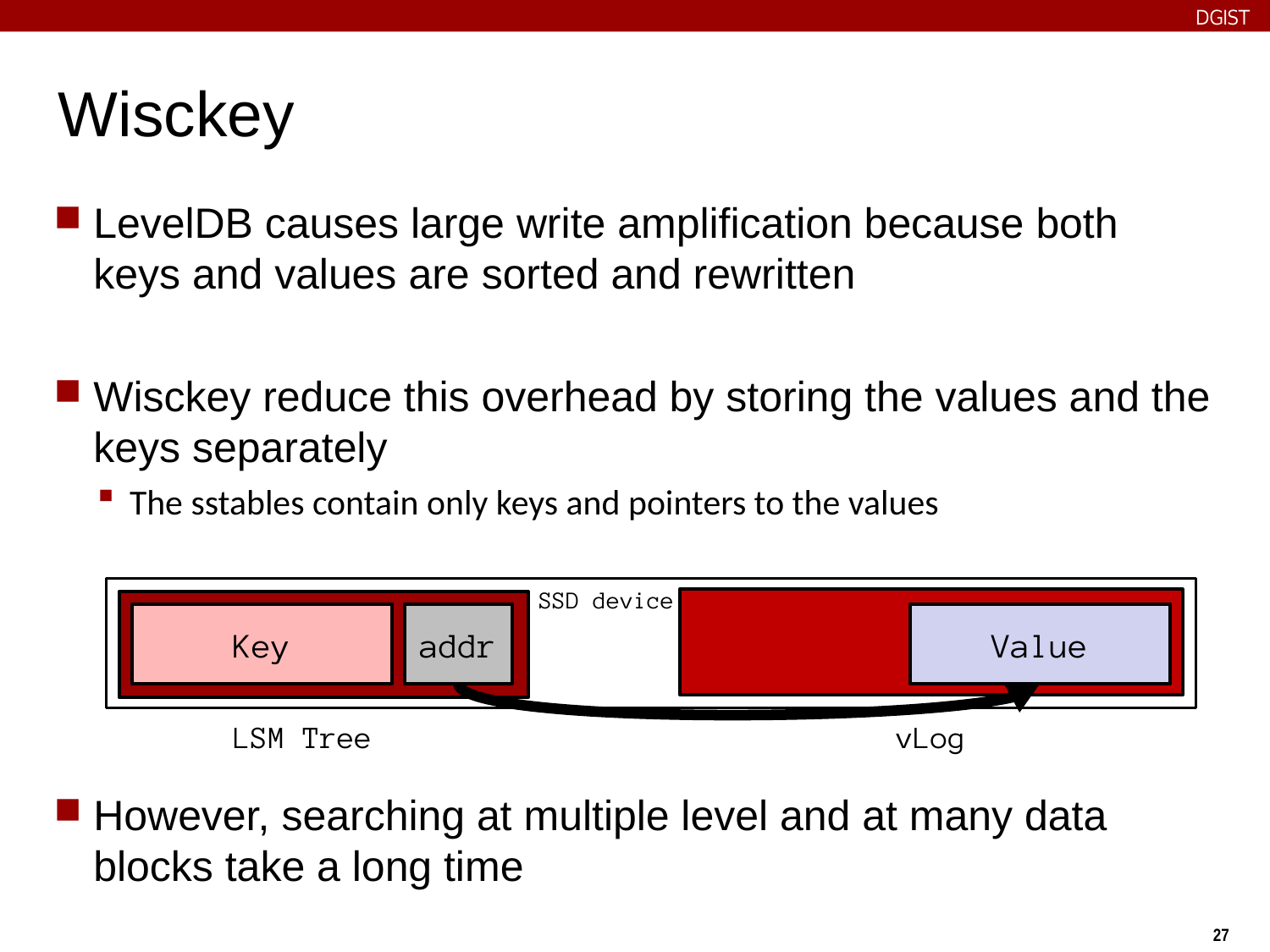

DGIST
# Wisckey
LevelDB causes large write amplification because both keys and values are sorted and rewritten

Wisckey reduce this overhead by storing the values and the keys separately
The sstables contain only keys and pointers to the values

However, searching at multiple level and at many data blocks take a long time

SSD device

Key
addr
Value
LSM Tree
vLog